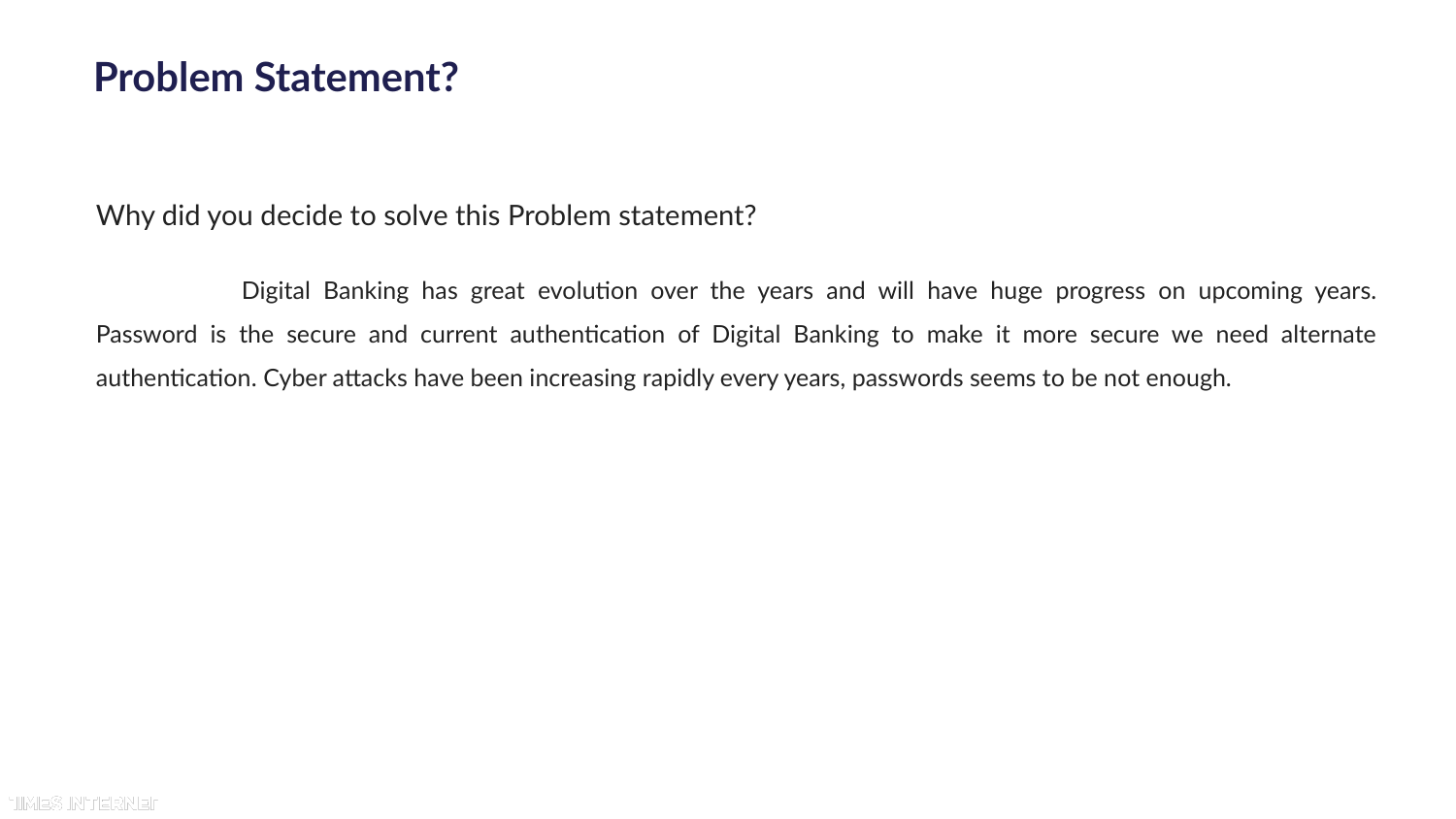

# Problem Statement?
Why did you decide to solve this Problem statement?

	Digital Banking has great evolution over the years and will have huge progress on upcoming years. Password is the secure and current authentication of Digital Banking to make it more secure we need alternate authentication. Cyber attacks have been increasing rapidly every years, passwords seems to be not enough.